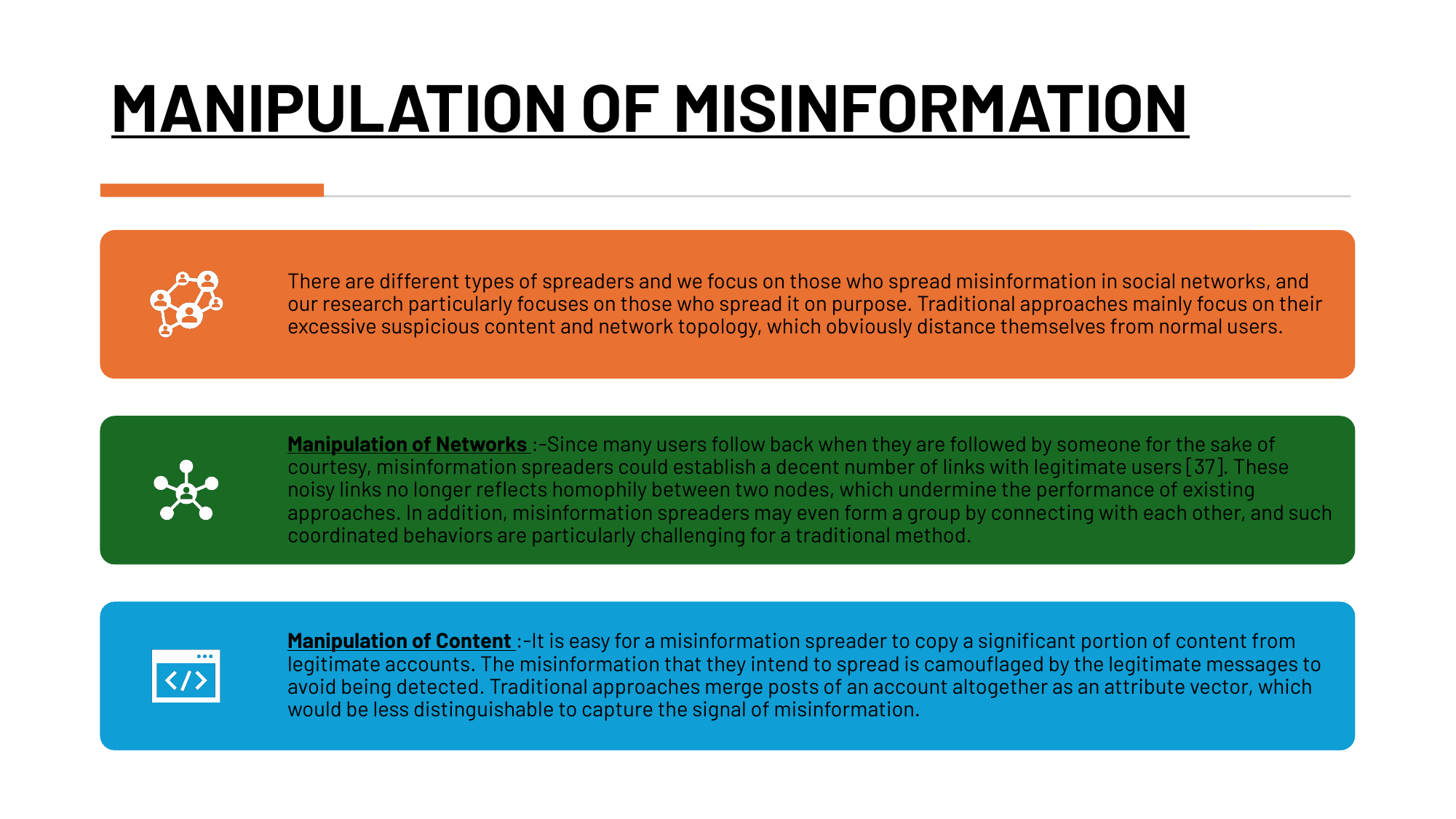

# MANIPULATION OF MISINFORMATION

There are different types of spreaders and we focus on those who spread misinformation in social networks, and our research particularly focuses on those who spread it on purpose. Traditional approaches mainly focus on their excessive suspicious content and network topology, which obviously distance themselves from normal users.
Manipulation of Networks :-Since many users follow back when they are followed by someone for the sake of courtesy, misinformation spreaders could establish a decent number of links with legitimate users [37]. These noisy links no longer reflects homophily between two nodes, which undermine the performance of existing approaches. In addition, misinformation spreaders may even form a group by connecting with each other, and such coordinated behaviors are particularly challenging for a traditional method.
Manipulation of Content :-It is easy for a misinformation spreader to copy a significant portion of content from legitimate accounts. The misinformation that they intend to spread is camouflaged by the legitimate messages to avoid being detected. Traditional approaches merge posts of an account altogether as an attribute vector, which would be less distinguishable to capture the signal of misinformation.